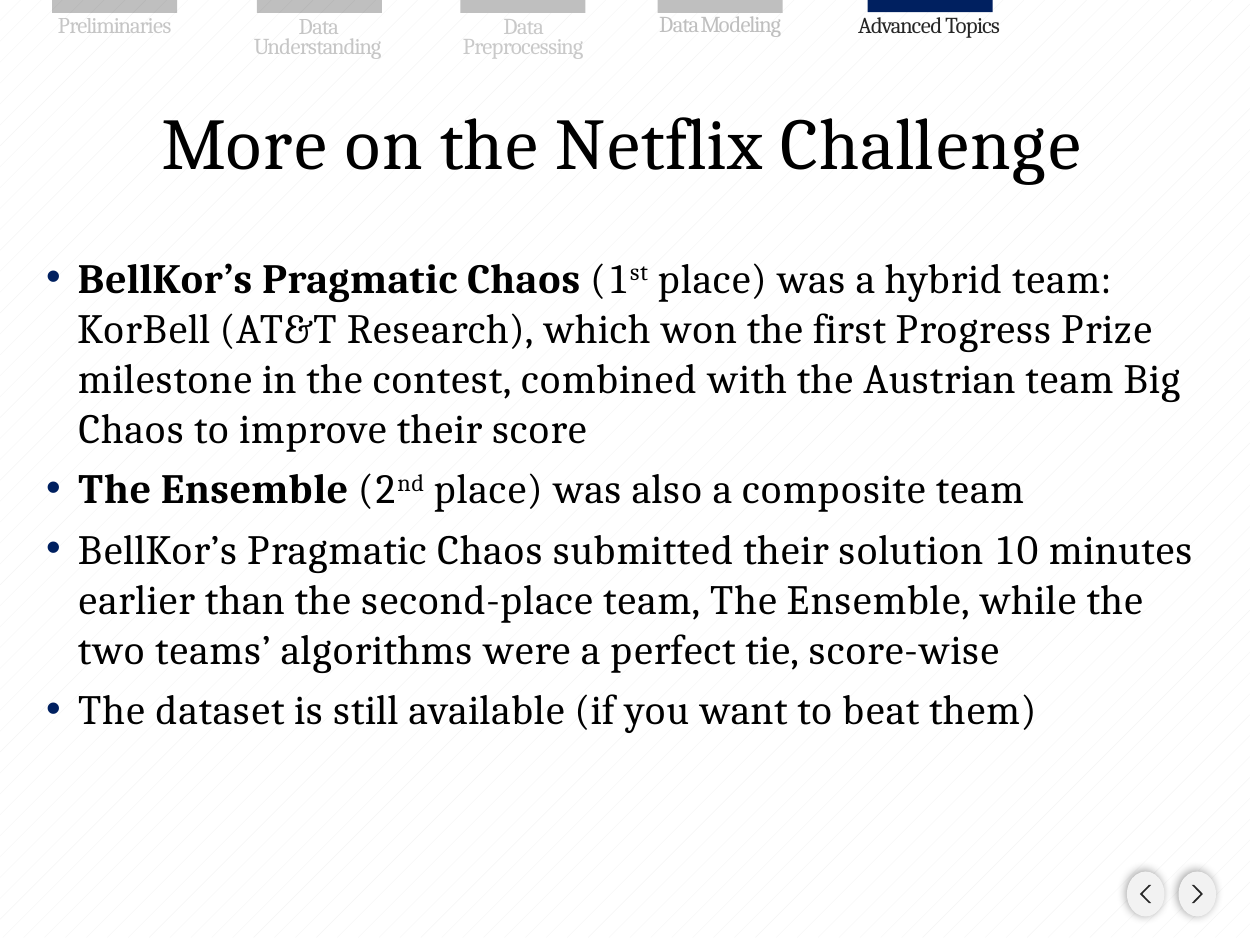

# More on the Netflix Challenge
BellKor’s Pragmatic Chaos (1st place) was a hybrid team: KorBell (AT&T Research), which won the first Progress Prize milestone in the contest, combined with the Austrian team Big Chaos to improve their score
The Ensemble (2nd place) was also a composite team
BellKor’s Pragmatic Chaos submitted their solution 10 minutes earlier than the second-place team, The Ensemble, while the two teams’ algorithms were a perfect tie, score-wise
The dataset is still available (if you want to beat them)